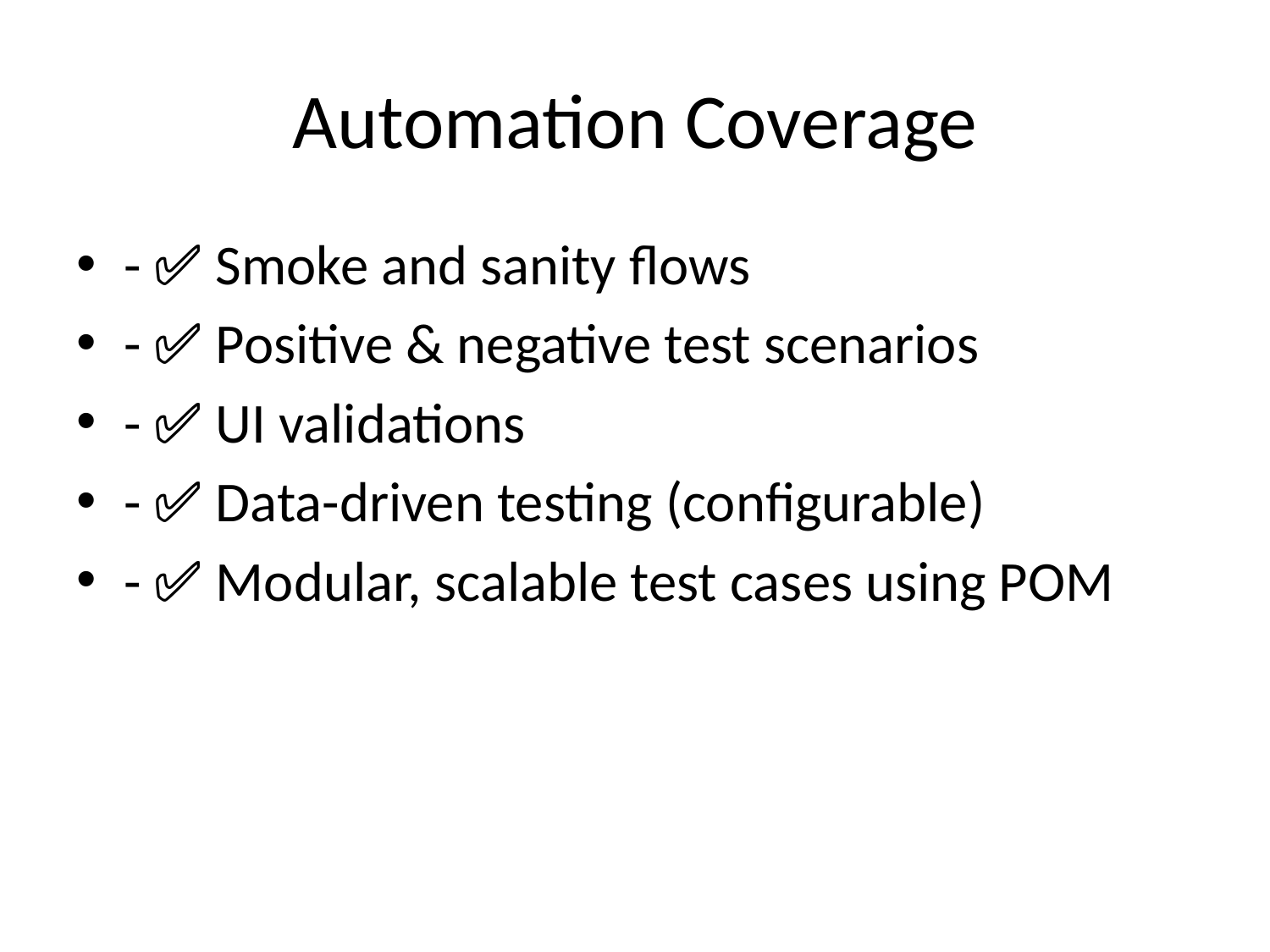

# Automation Coverage
- ✅ Smoke and sanity flows
- ✅ Positive & negative test scenarios
- ✅ UI validations
- ✅ Data-driven testing (configurable)
- ✅ Modular, scalable test cases using POM